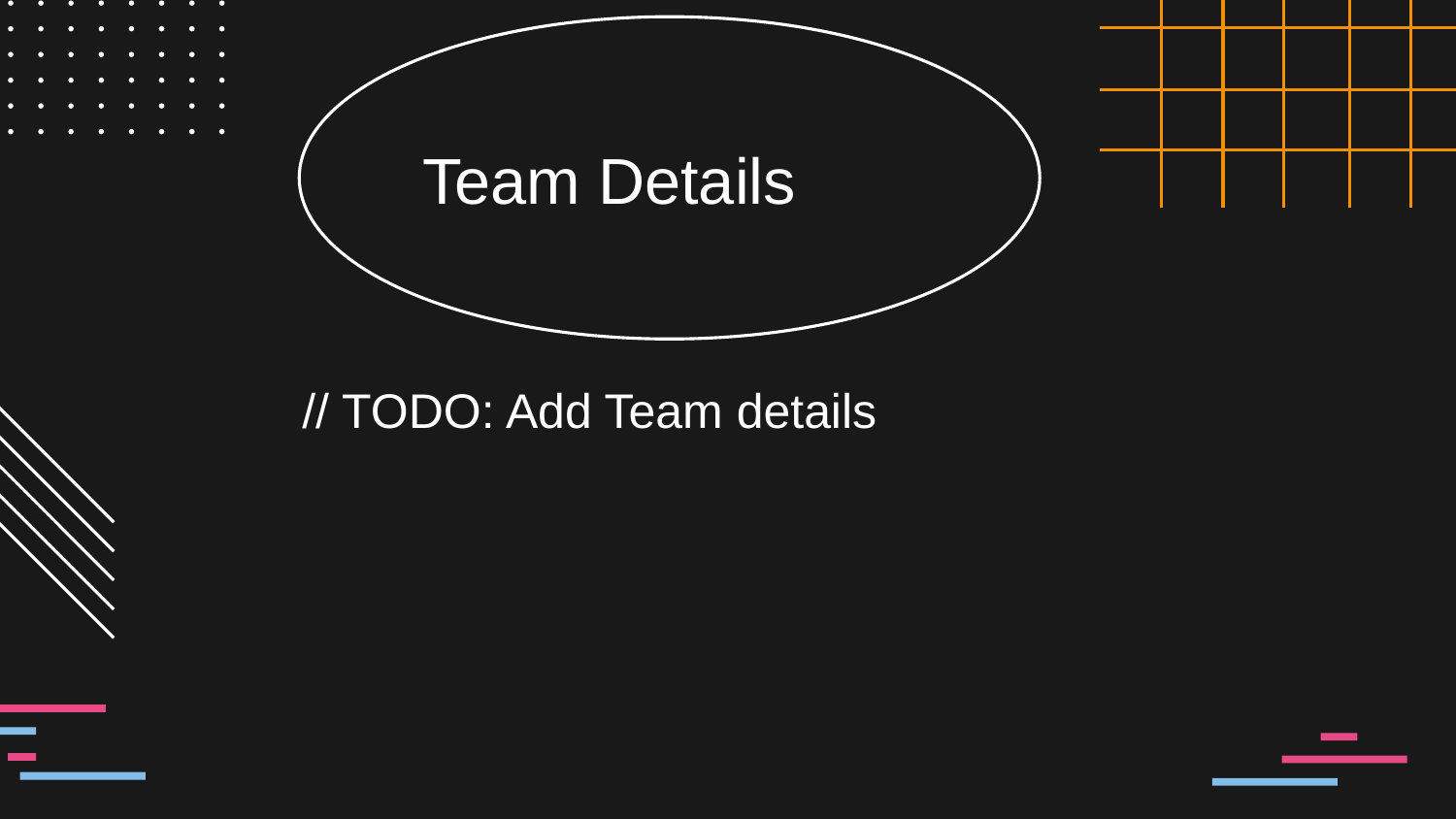

Team Details
// TODO: Add Team details